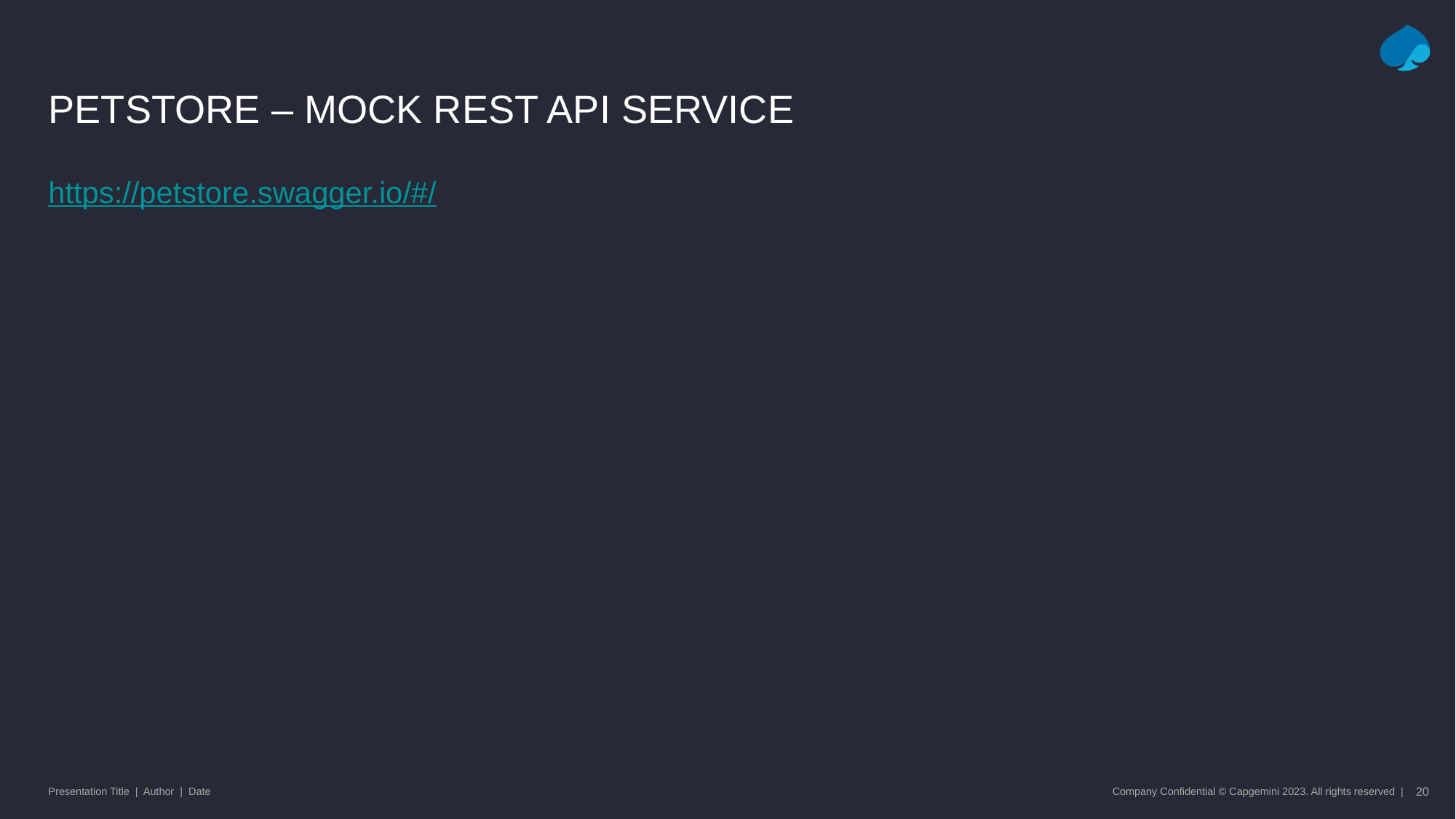

# PETSTORE – mock rest api service
https://petstore.swagger.io/#/